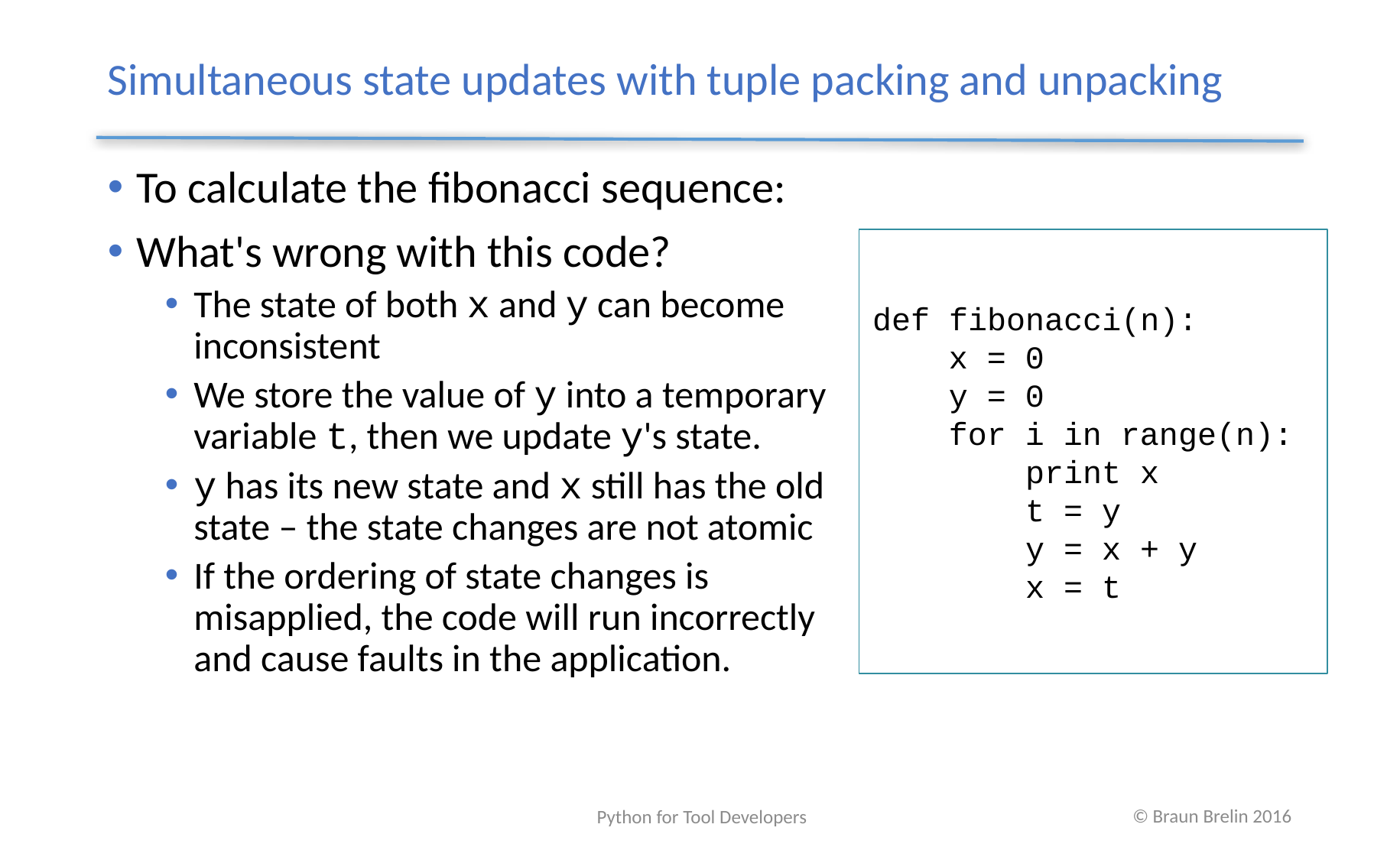

# Simultaneous state updates with tuple packing and unpacking
To calculate the fibonacci sequence:
What's wrong with this code?
The state of both x and y can become inconsistent
We store the value of y into a temporary variable t, then we update y's state.
y has its new state and x still has the old state – the state changes are not atomic
If the ordering of state changes is misapplied, the code will run incorrectly and cause faults in the application.

def fibonacci(n):
    x = 0
    y = 0
    for i in range(n):
        print x
        t = y
        y = x + y
        x = t
Python for Tool Developers